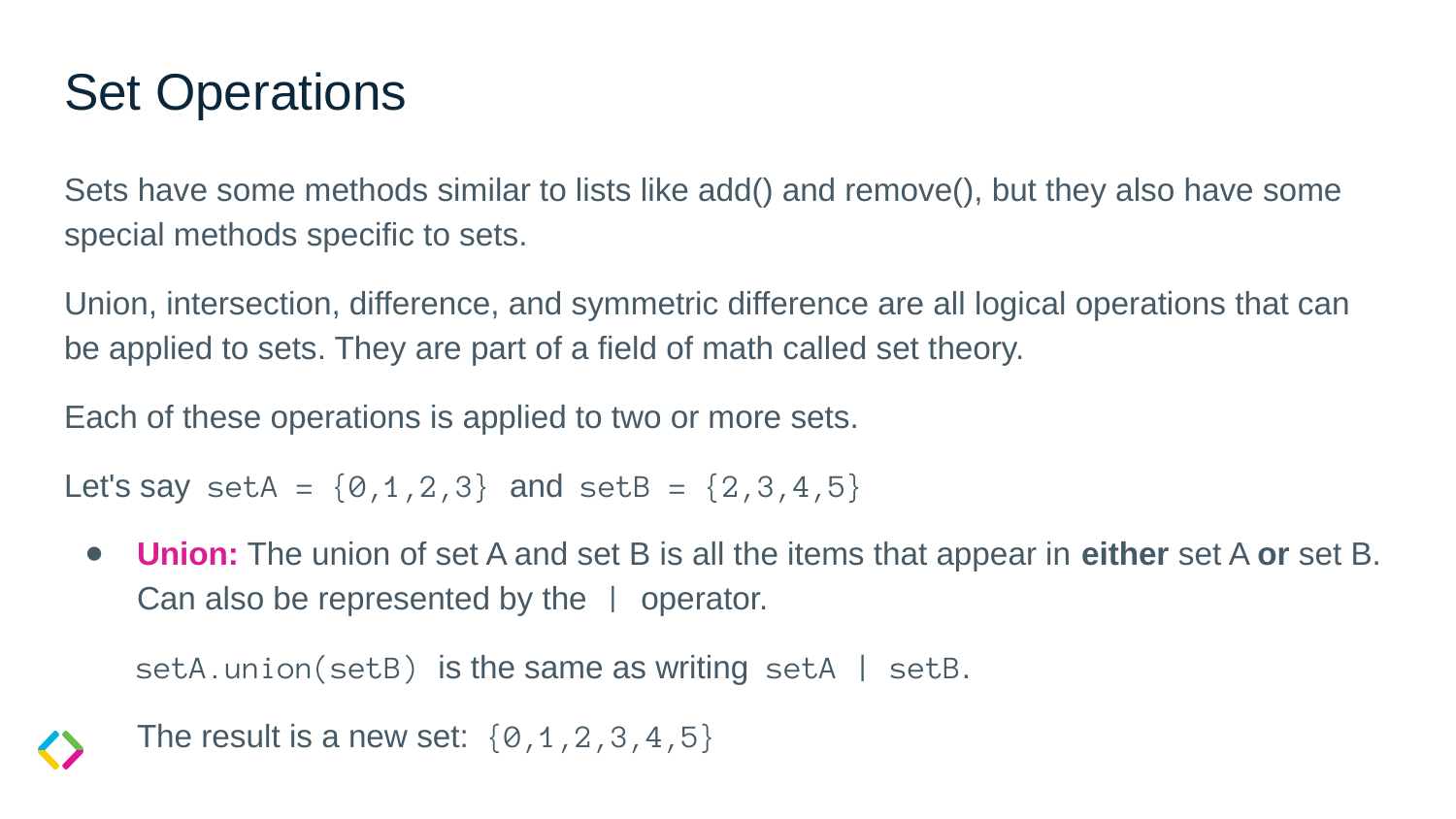

# Set Operations
Sets have some methods similar to lists like add() and remove(), but they also have some special methods specific to sets.
Union, intersection, difference, and symmetric difference are all logical operations that can be applied to sets. They are part of a field of math called set theory.
Each of these operations is applied to two or more sets.
Let's say setA = {0,1,2,3} and setB = {2,3,4,5}
Union: The union of set A and set B is all the items that appear in either set A or set B. Can also be represented by the | operator.
setA.union(setB) is the same as writing setA | setB.
The result is a new set: {0,1,2,3,4,5}